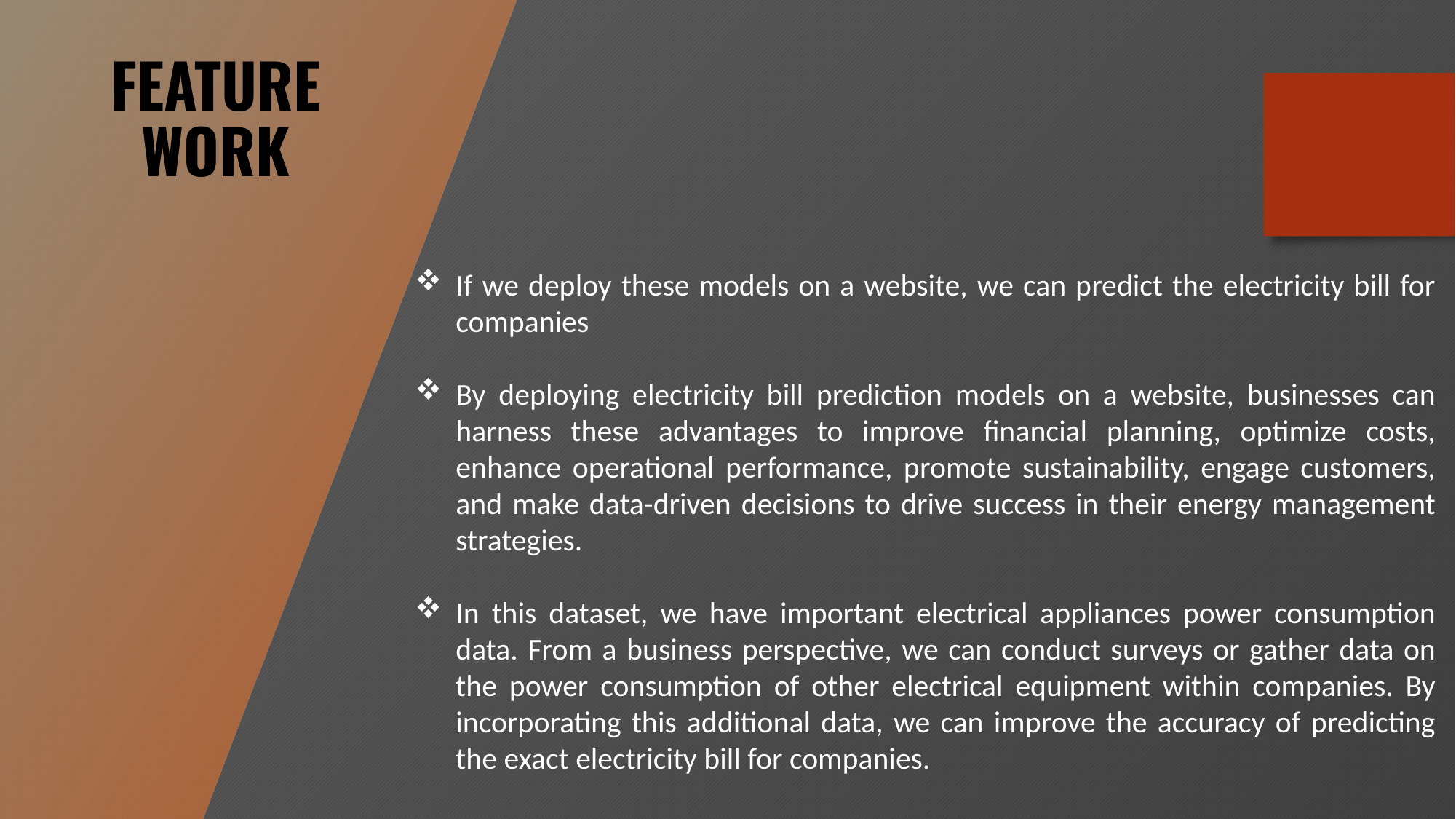

FEATURE
WORK

If we deploy these models on a website, we can predict the electricity bill for companies

By deploying electricity bill prediction models on a website, businesses can harness these advantages to improve financial planning, optimize costs, enhance operational performance, promote sustainability, engage customers, and make data-driven decisions to drive success in their energy management strategies.

In this dataset, we have important electrical appliances power consumption data. From a business perspective, we can conduct surveys or gather data on the power consumption of other electrical equipment within companies. By incorporating this additional data, we can improve the accuracy of predicting the exact electricity bill for companies.